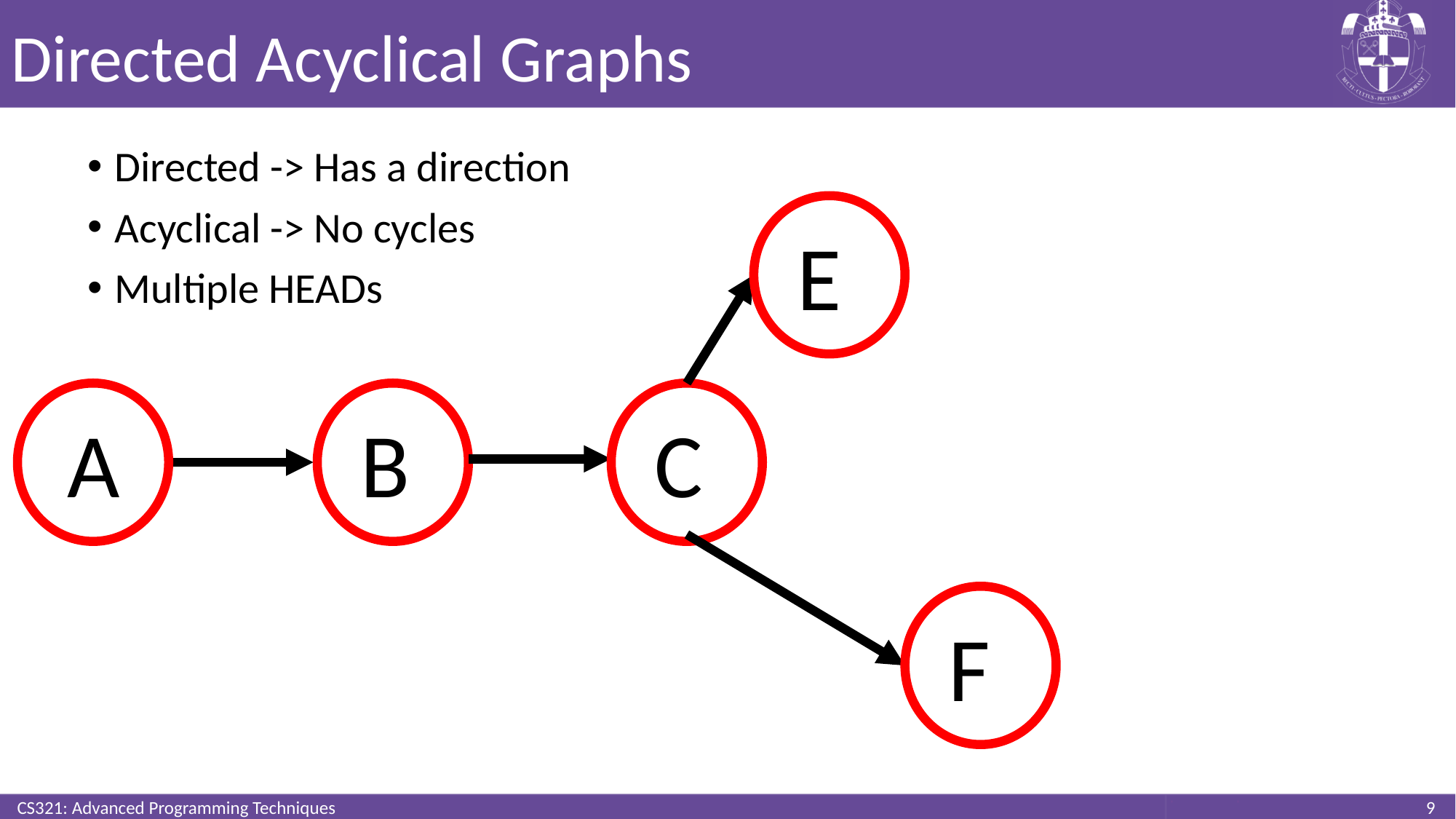

# Directed Acyclical Graphs
Directed -> Has a direction
Acyclical -> No cycles
Multiple HEADs

E

C
A
B

F
CS321: Advanced Programming Techniques
9